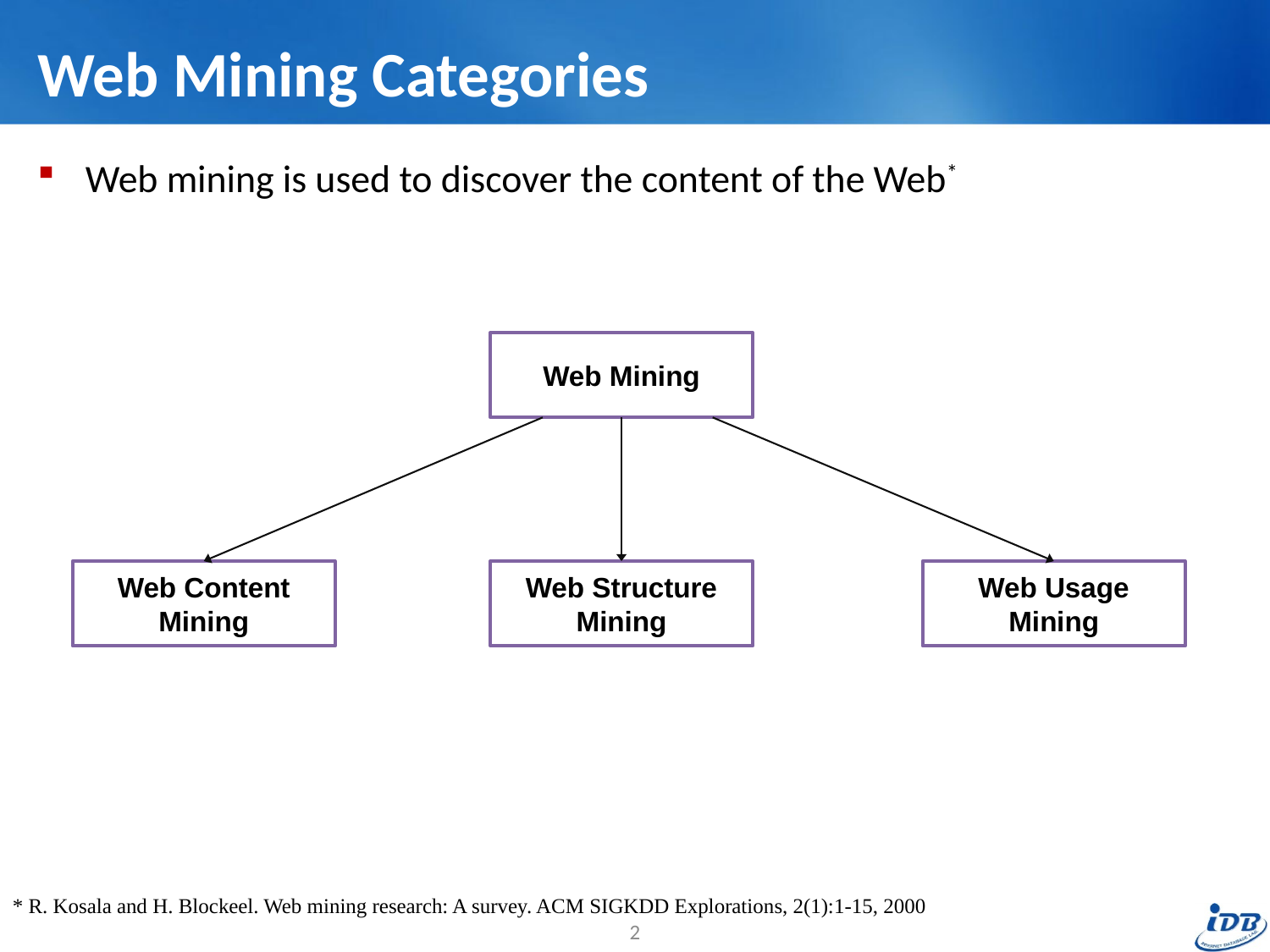

# Web Mining Categories
Web mining is used to discover the content of the Web*

Web Mining
Web Content Mining
Web Structure Mining
Web Usage Mining
* R. Kosala and H. Blockeel. Web mining research: A survey. ACM SIGKDD Explorations, 2(1):1-15, 2000
2